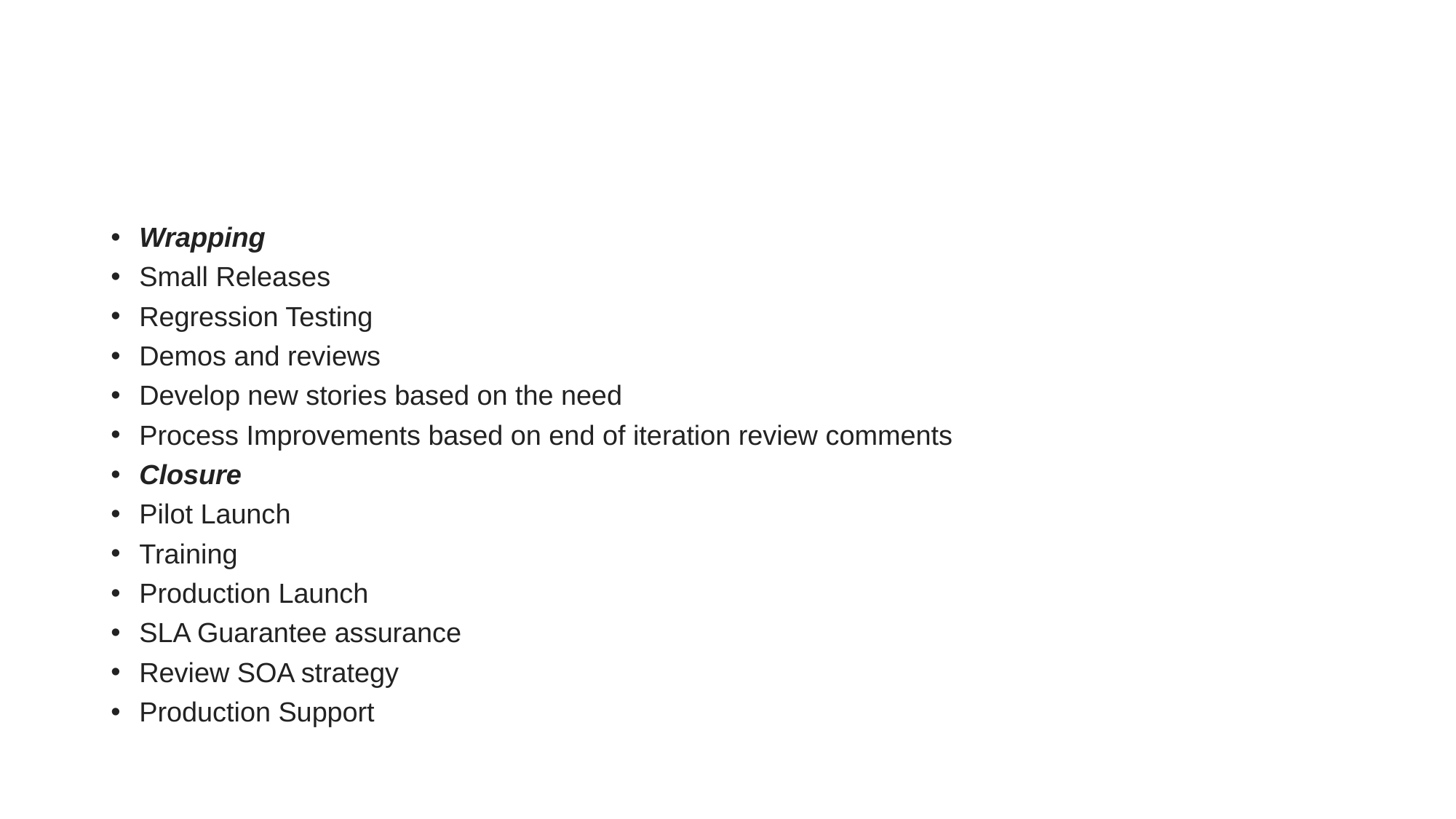

#
Wrapping
Small Releases
Regression Testing
Demos and reviews
Develop new stories based on the need
Process Improvements based on end of iteration review comments
Closure
Pilot Launch
Training
Production Launch
SLA Guarantee assurance
Review SOA strategy
Production Support